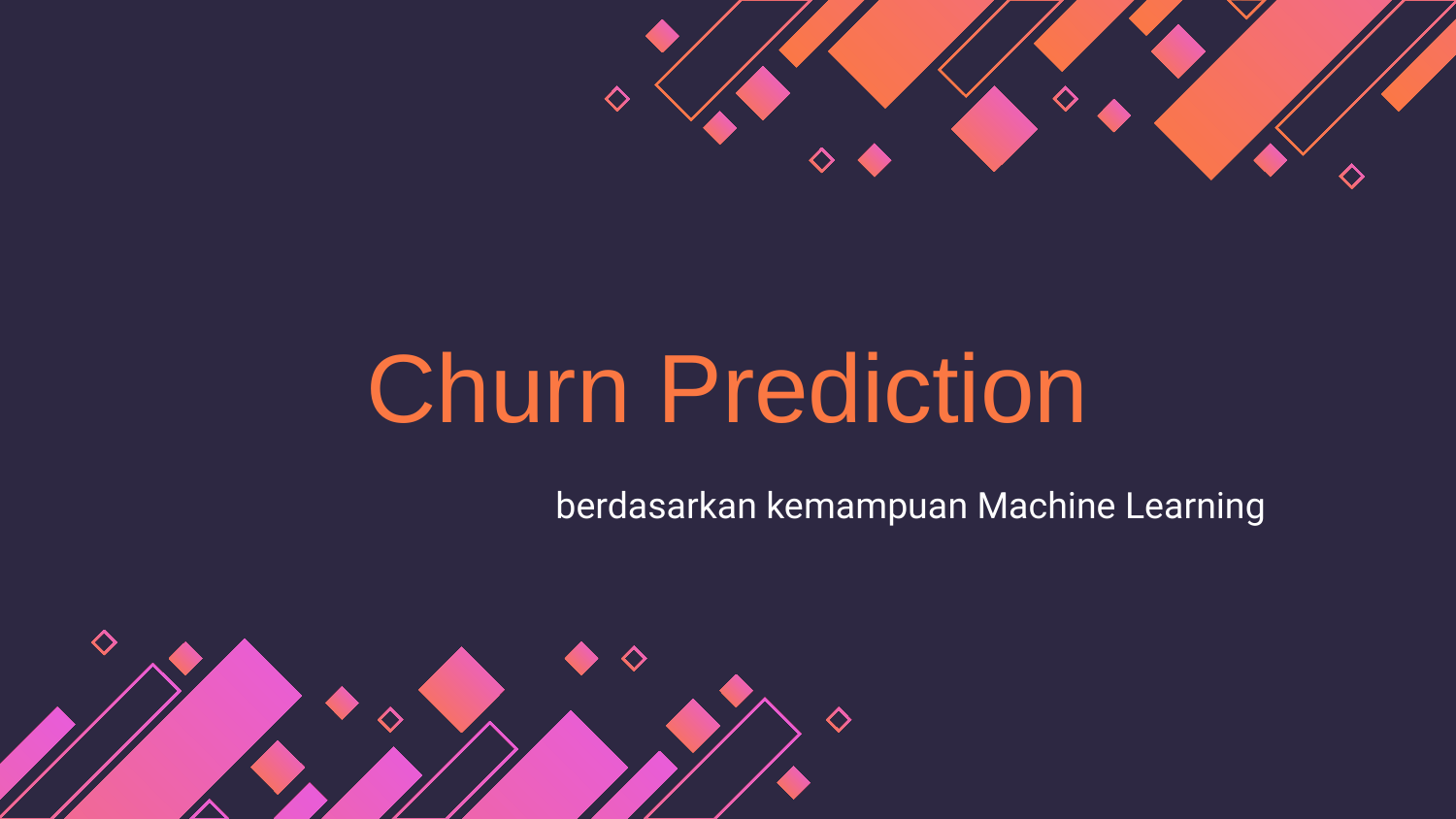

# Churn Prediction
berdasarkan kemampuan Machine Learning